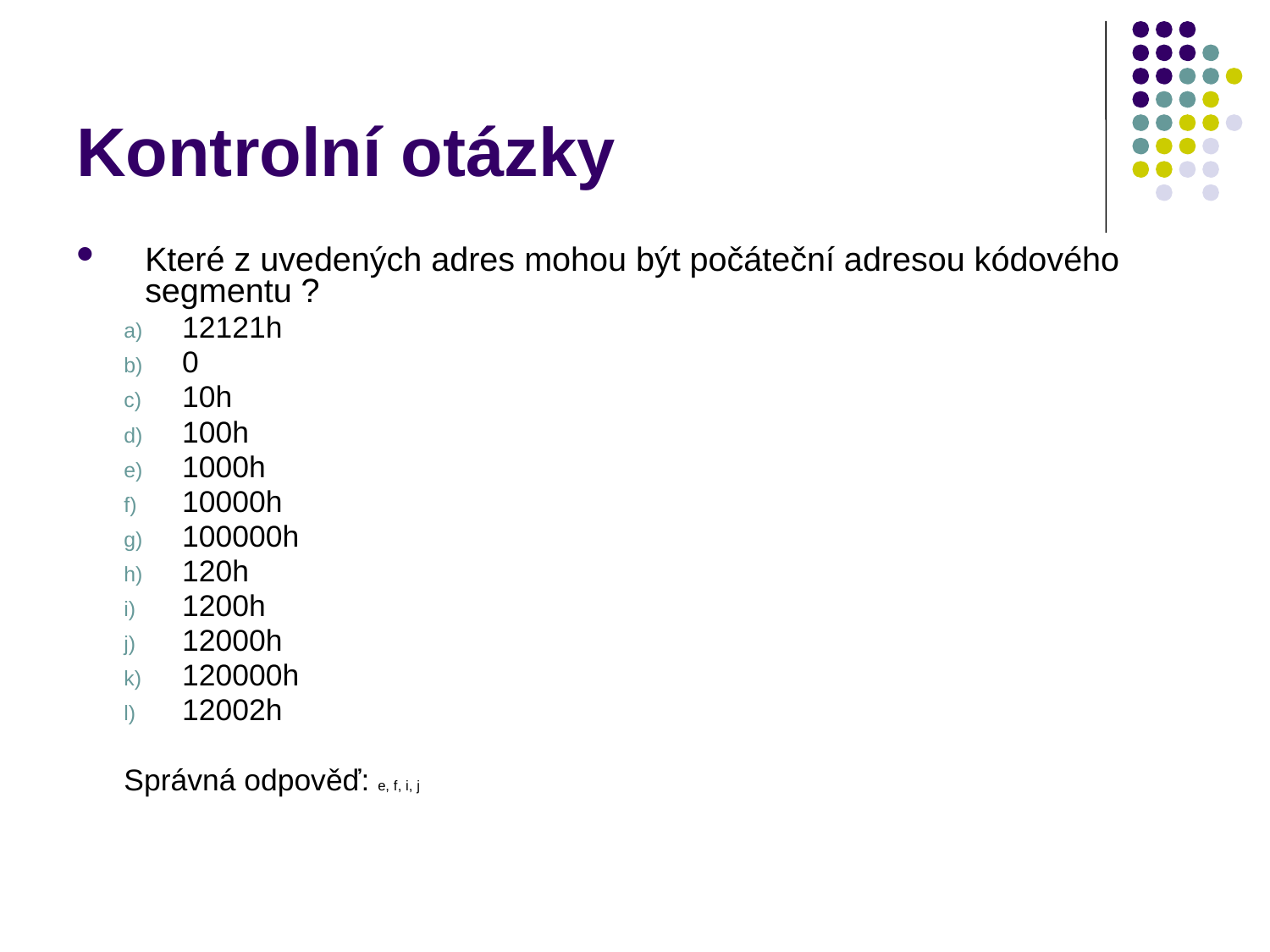

# Kontrolní otázky
Které z uvedených adres mohou být počáteční adresou kódového segmentu ?
12121h
0
10h
100h
1000h
10000h
100000h
120h
1200h
12000h
120000h
12002h

Správná odpověď: e, f, i, j